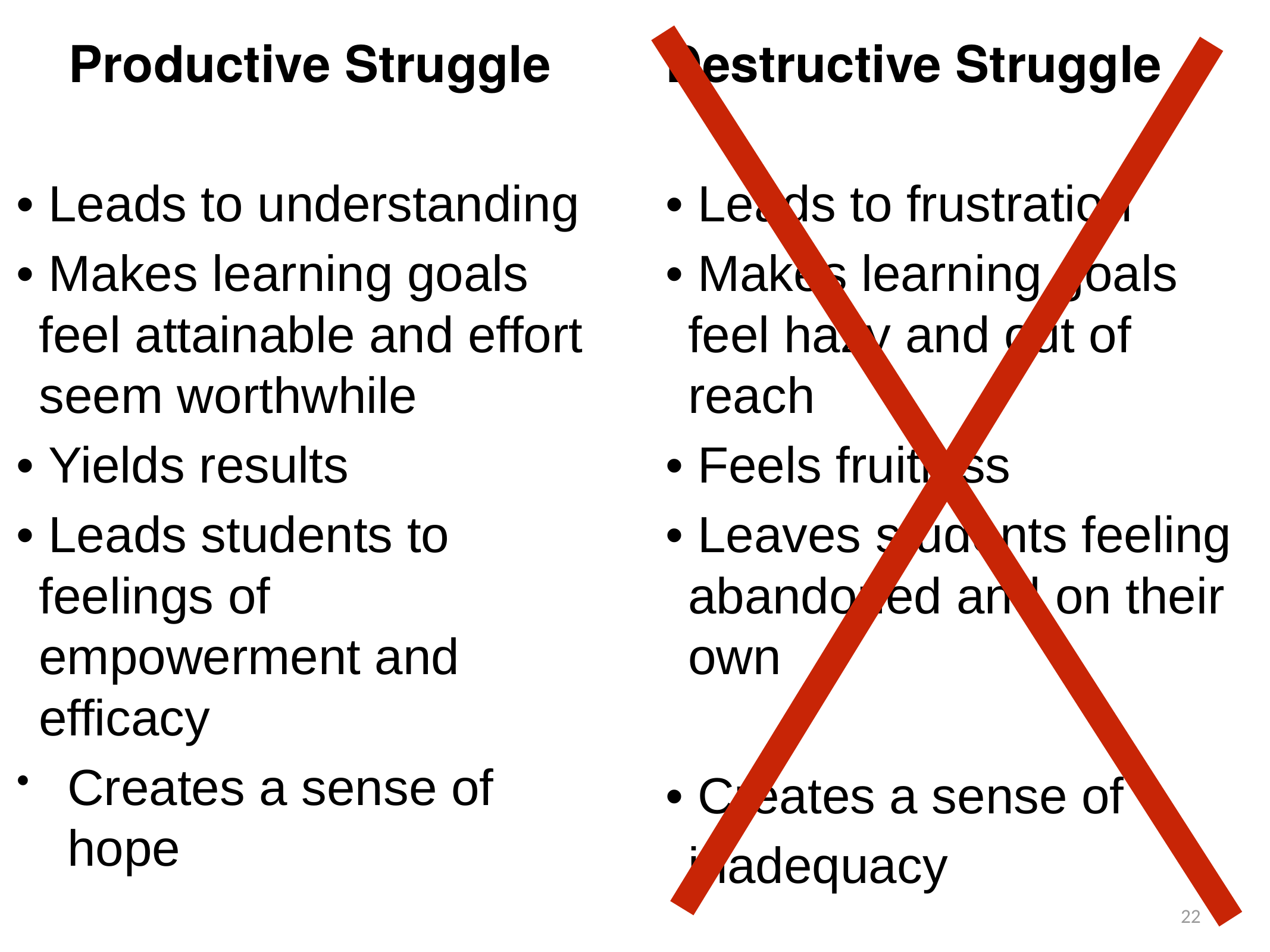

Productive Struggle

• Leads to understanding
• Makes learning goals feel attainable and effort seem worthwhile
• Yields results
• Leads students to feelings of empowerment and efficacy
Creates a sense of hope
Destructive Struggle

• Leads to frustration
• Makes learning goals feel hazy and out of reach
• Feels fruitless
• Leaves students feeling abandoned and on their own

• Creates a sense of
	inadequacy

22